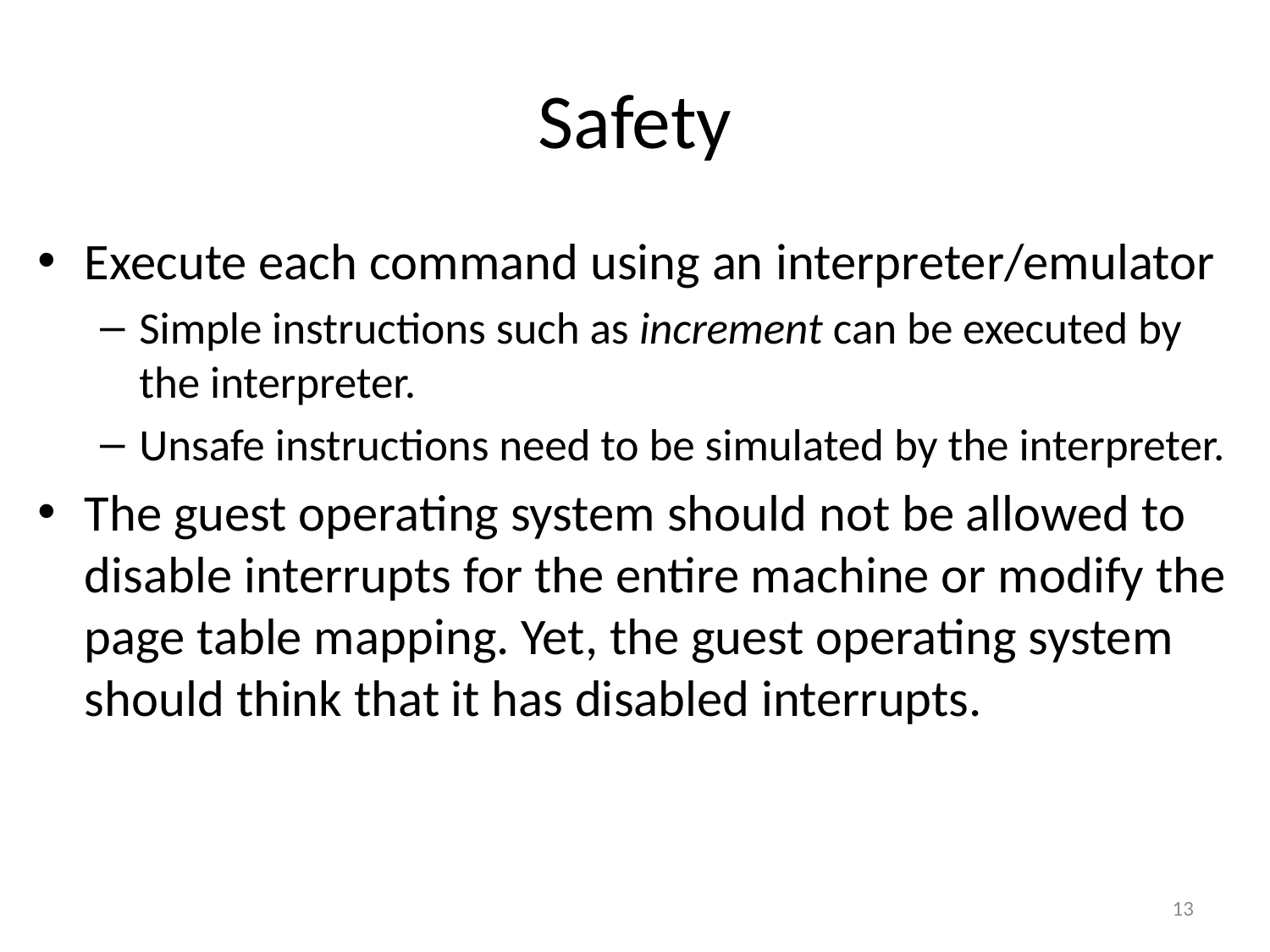

# Safety
Execute each command using an interpreter/emulator
Simple instructions such as increment can be executed by the interpreter.
Unsafe instructions need to be simulated by the interpreter.
The guest operating system should not be allowed to disable interrupts for the entire machine or modify the page table mapping. Yet, the guest operating system should think that it has disabled interrupts.
13